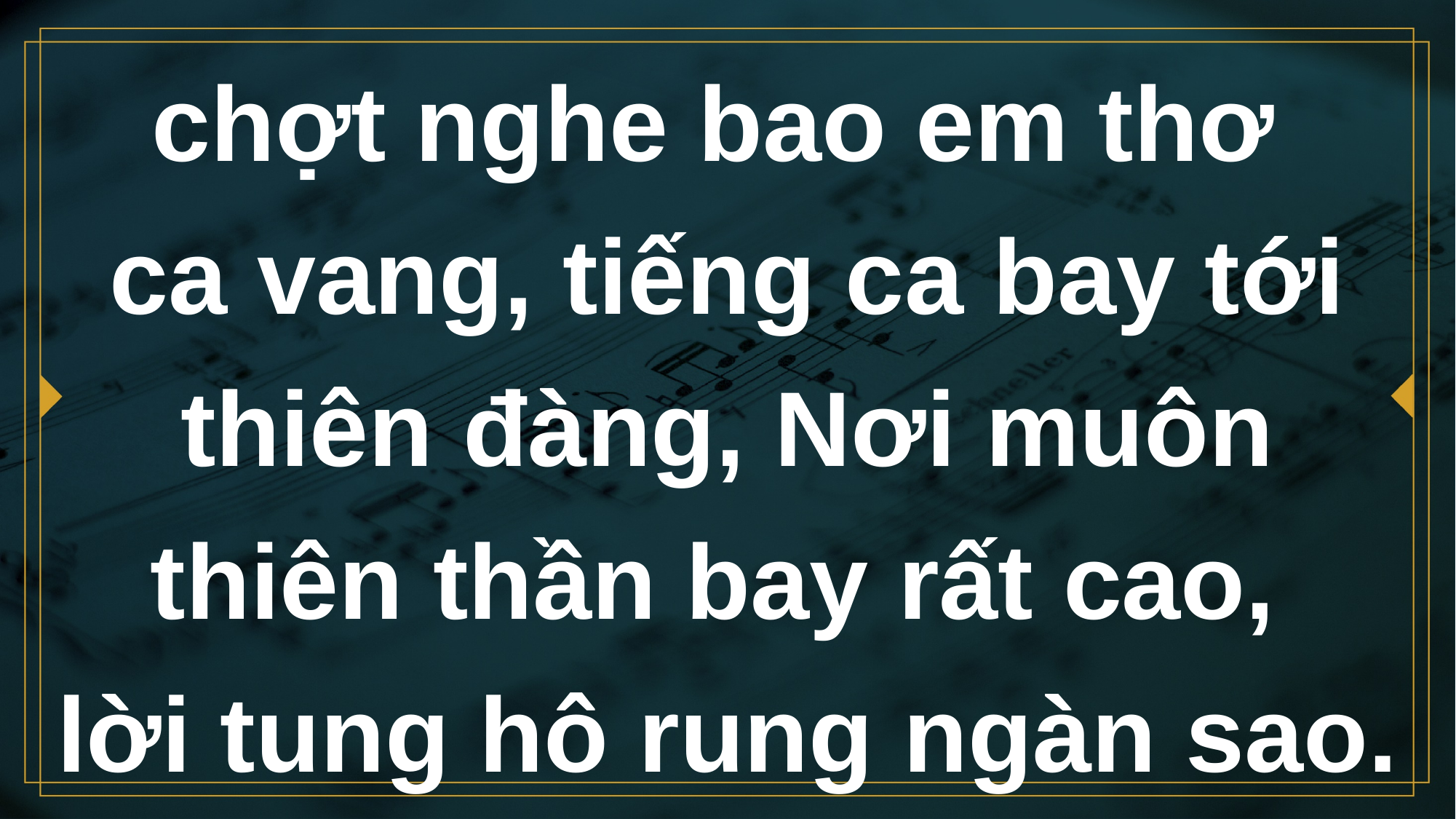

# chợt nghe bao em thơ ca vang, tiếng ca bay tới thiên đàng, Nơi muôn thiên thần bay rất cao, lời tung hô rung ngàn sao.